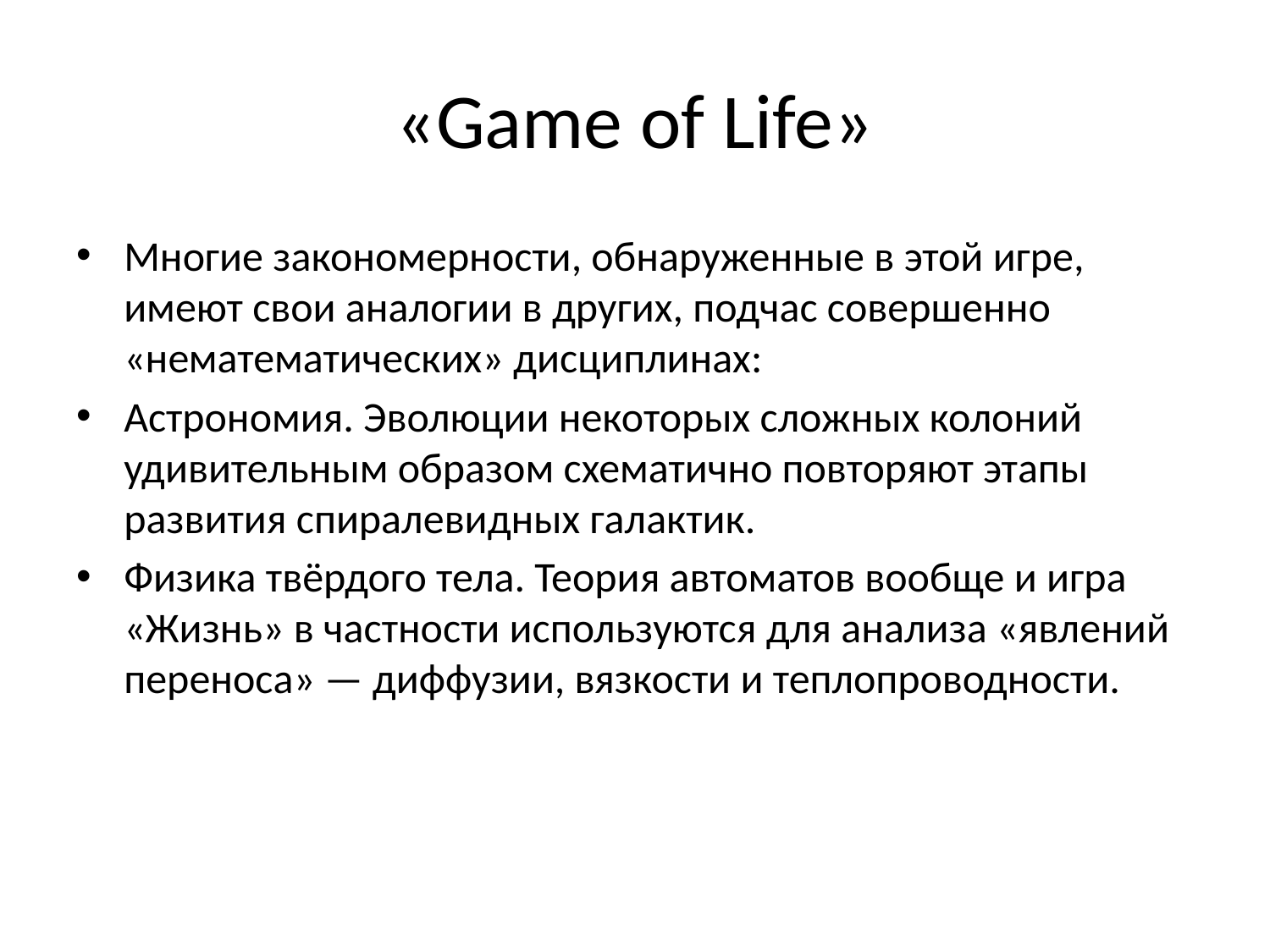

# «Game of Life»
Многие закономерности, обнаруженные в этой игре, имеют свои аналогии в других, подчас совершенно «нематематических» дисциплинах:
Астрономия. Эволюции некоторых сложных колоний удивительным образом схематично повторяют этапы развития спиралевидных галактик.
Физика твёрдого тела. Теория автоматов вообще и игра «Жизнь» в частности используются для анализа «явлений переноса» — диффузии, вязкости и теплопроводности.